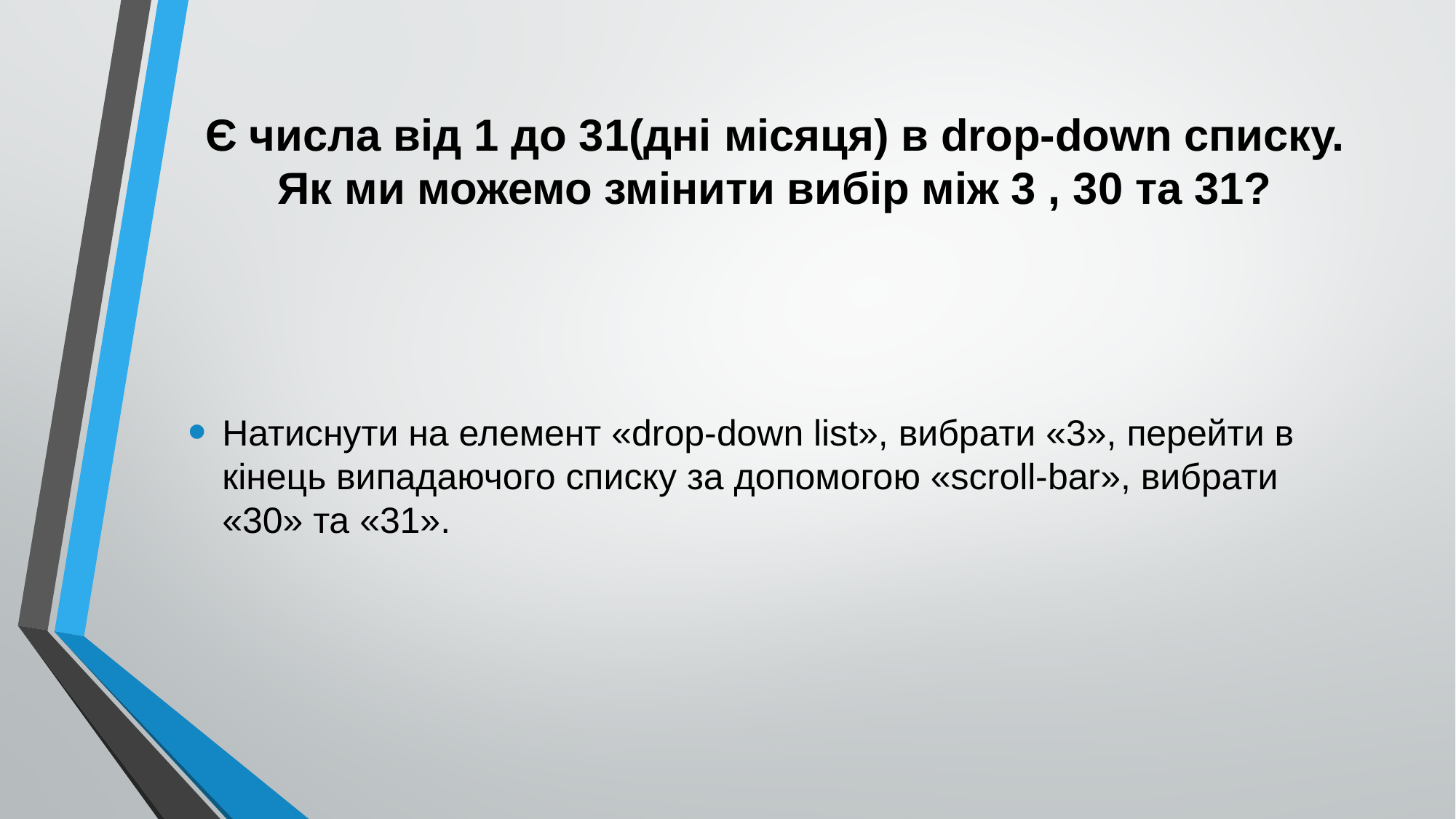

# Є числа від 1 до 31(дні місяця) в drop-down списку. Як ми можемо змінити вибір між 3 , 30 та 31?
Натиснути на елемент «drop-down list», вибрати «3», перейти в кінець випадаючого списку за допомогою «scroll-bar», вибрати «30» та «31».